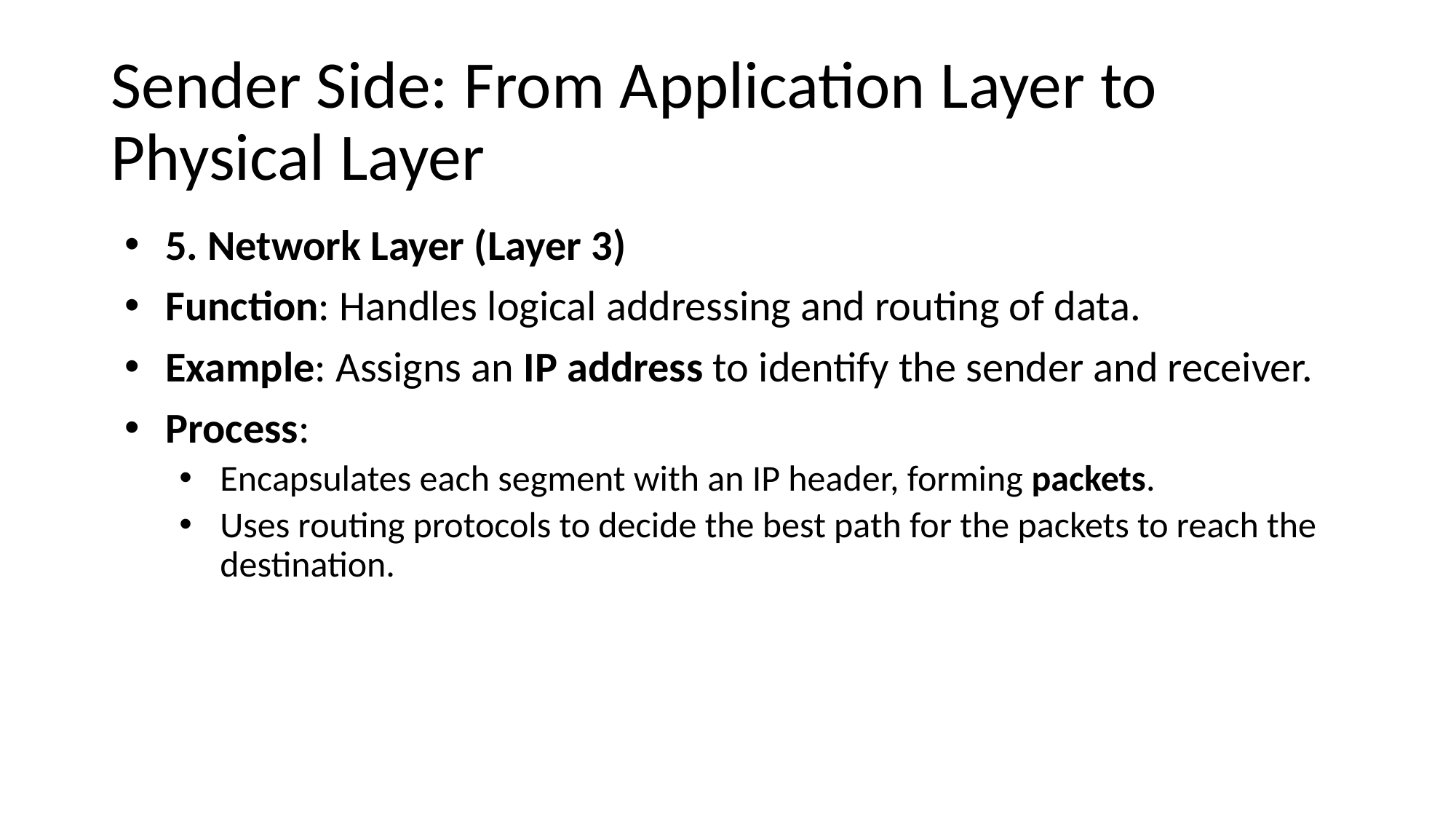

# Sender Side: From Application Layer to Physical Layer
5. Network Layer (Layer 3)
Function: Handles logical addressing and routing of data.
Example: Assigns an IP address to identify the sender and receiver.
Process:
Encapsulates each segment with an IP header, forming packets.
Uses routing protocols to decide the best path for the packets to reach the destination.